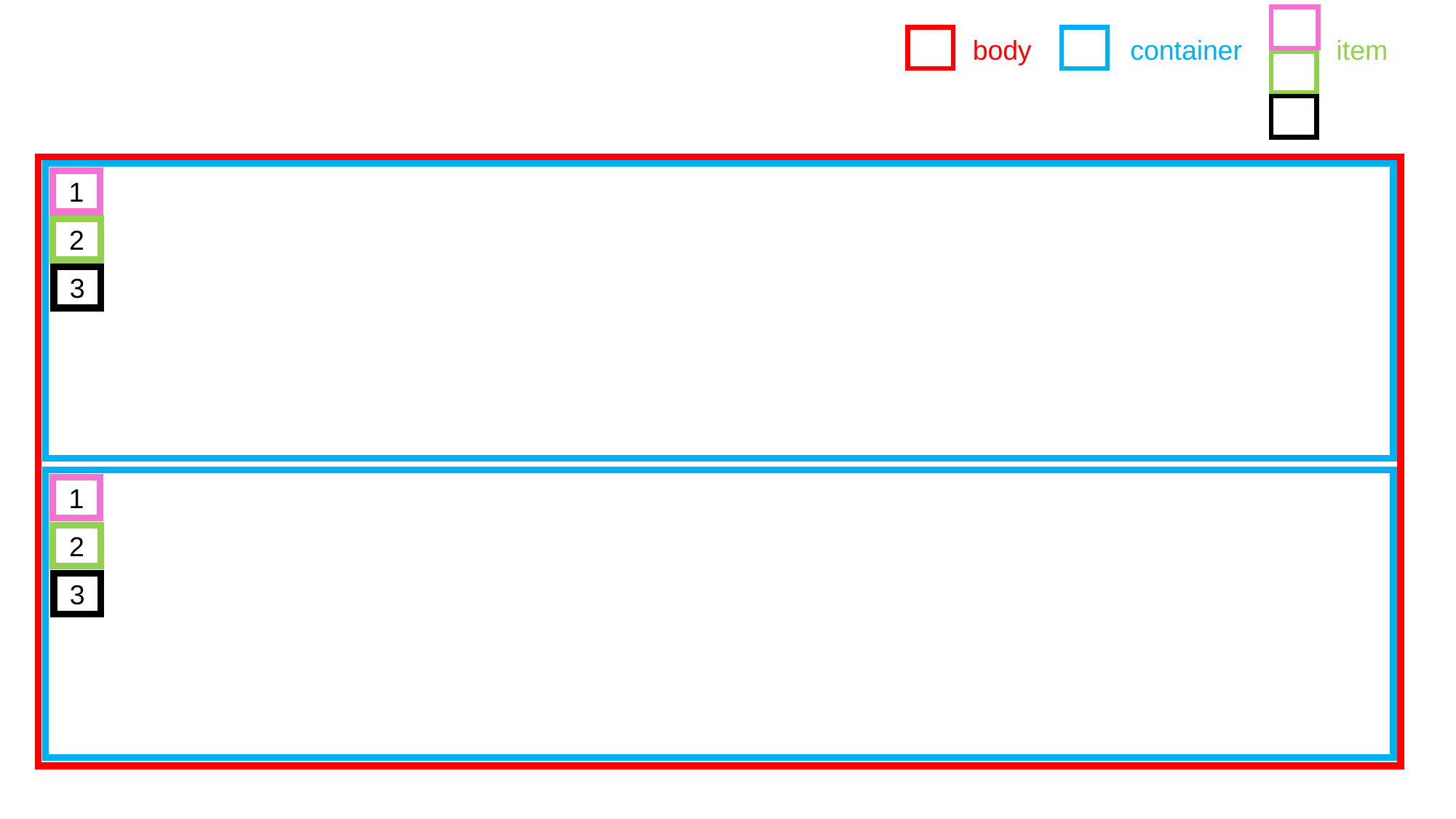

container
item

body

1
2
3

1
2
3